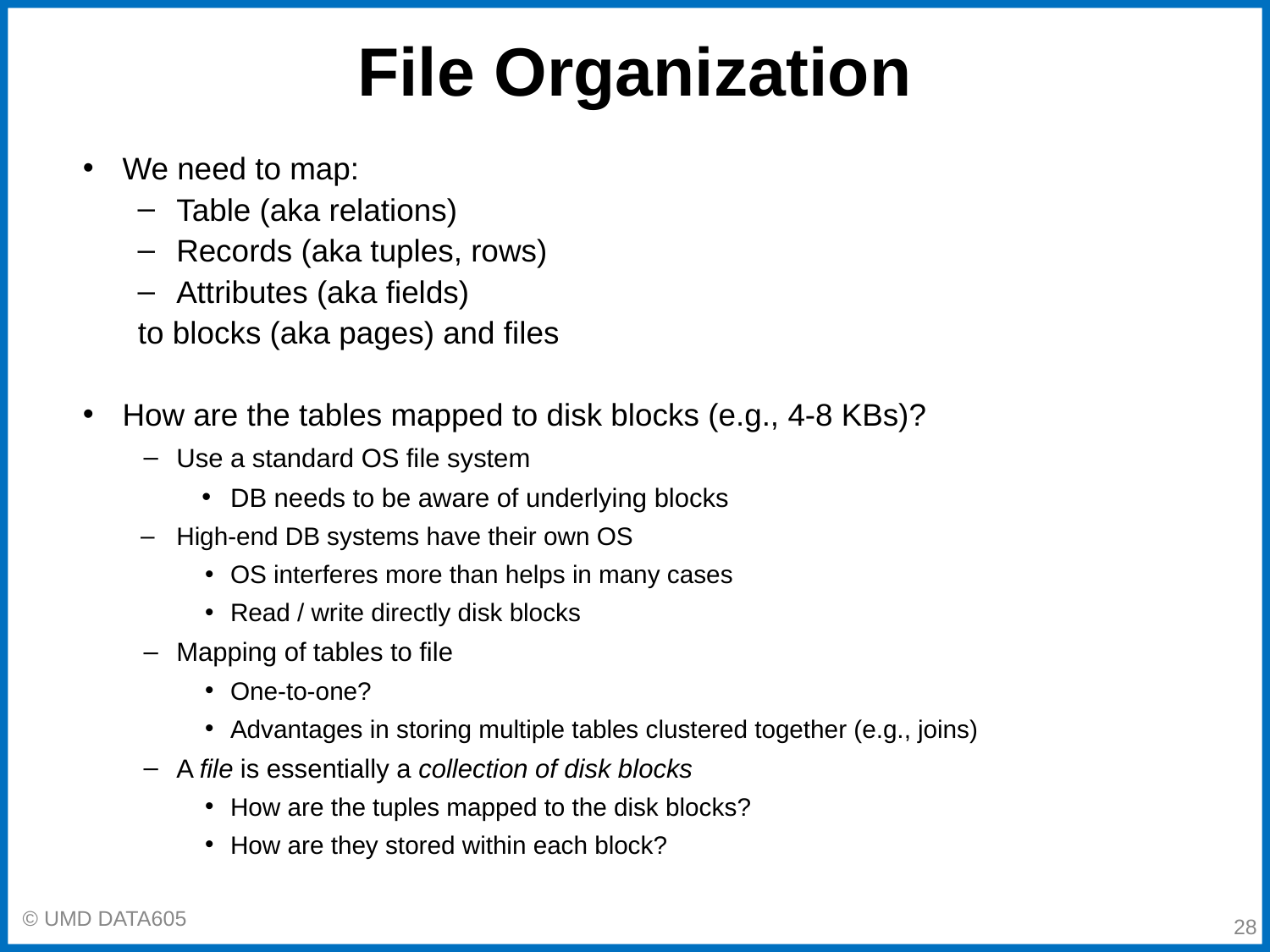

# File Organization
We need to map:
Table (aka relations)
Records (aka tuples, rows)
Attributes (aka fields)
to blocks (aka pages) and files

How are the tables mapped to disk blocks (e.g., 4-8 KBs)?
Use a standard OS file system
DB needs to be aware of underlying blocks
High-end DB systems have their own OS
OS interferes more than helps in many cases
Read / write directly disk blocks
Mapping of tables to file
One-to-one?
Advantages in storing multiple tables clustered together (e.g., joins)
A file is essentially a collection of disk blocks
How are the tuples mapped to the disk blocks?
How are they stored within each block?
28